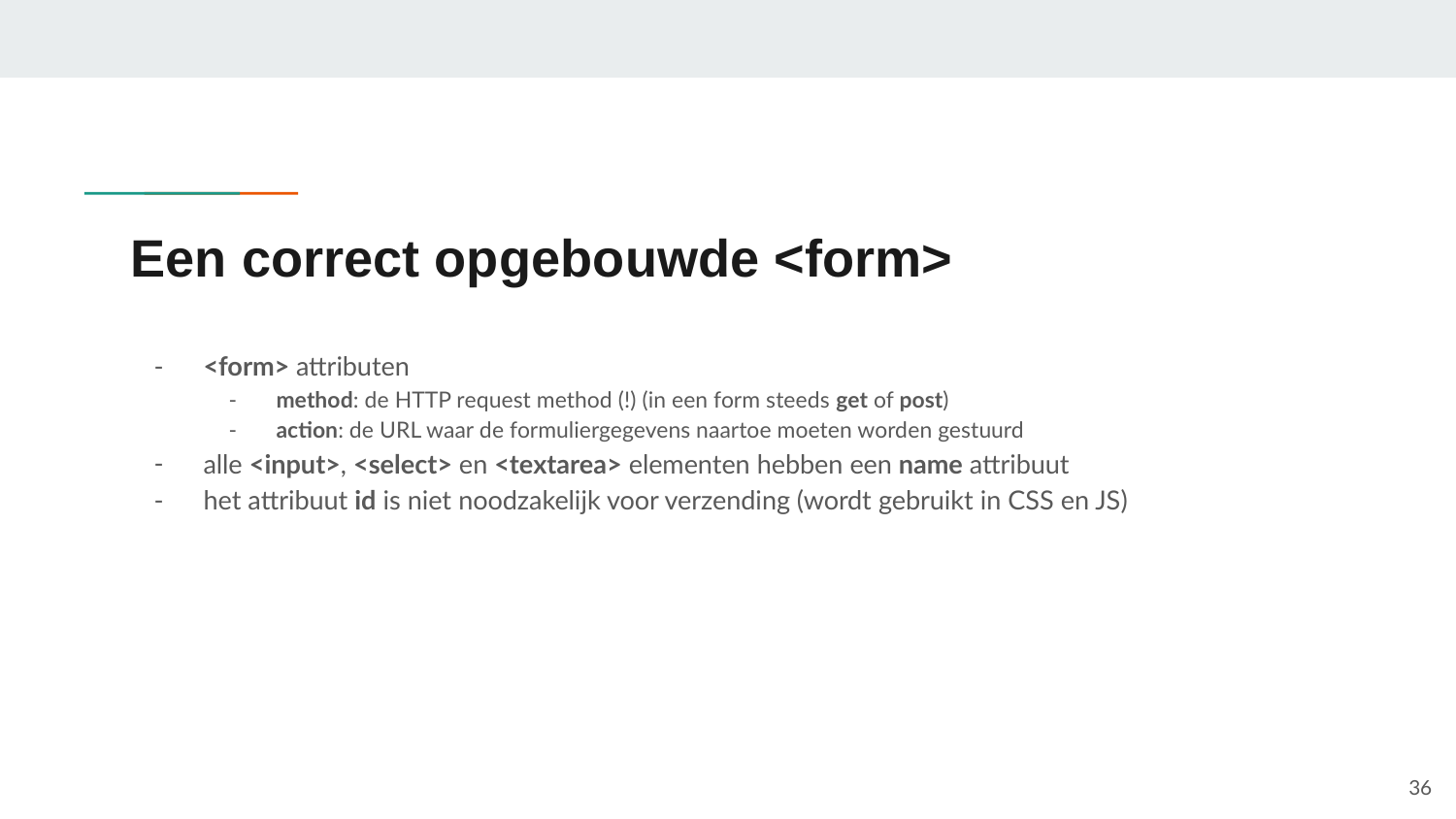

# Een correct opgebouwde <form>
<form> attributen
method: de HTTP request method (!) (in een form steeds get of post)
action: de URL waar de formuliergegevens naartoe moeten worden gestuurd
alle <input>, <select> en <textarea> elementen hebben een name attribuut
het attribuut id is niet noodzakelijk voor verzending (wordt gebruikt in CSS en JS)
36